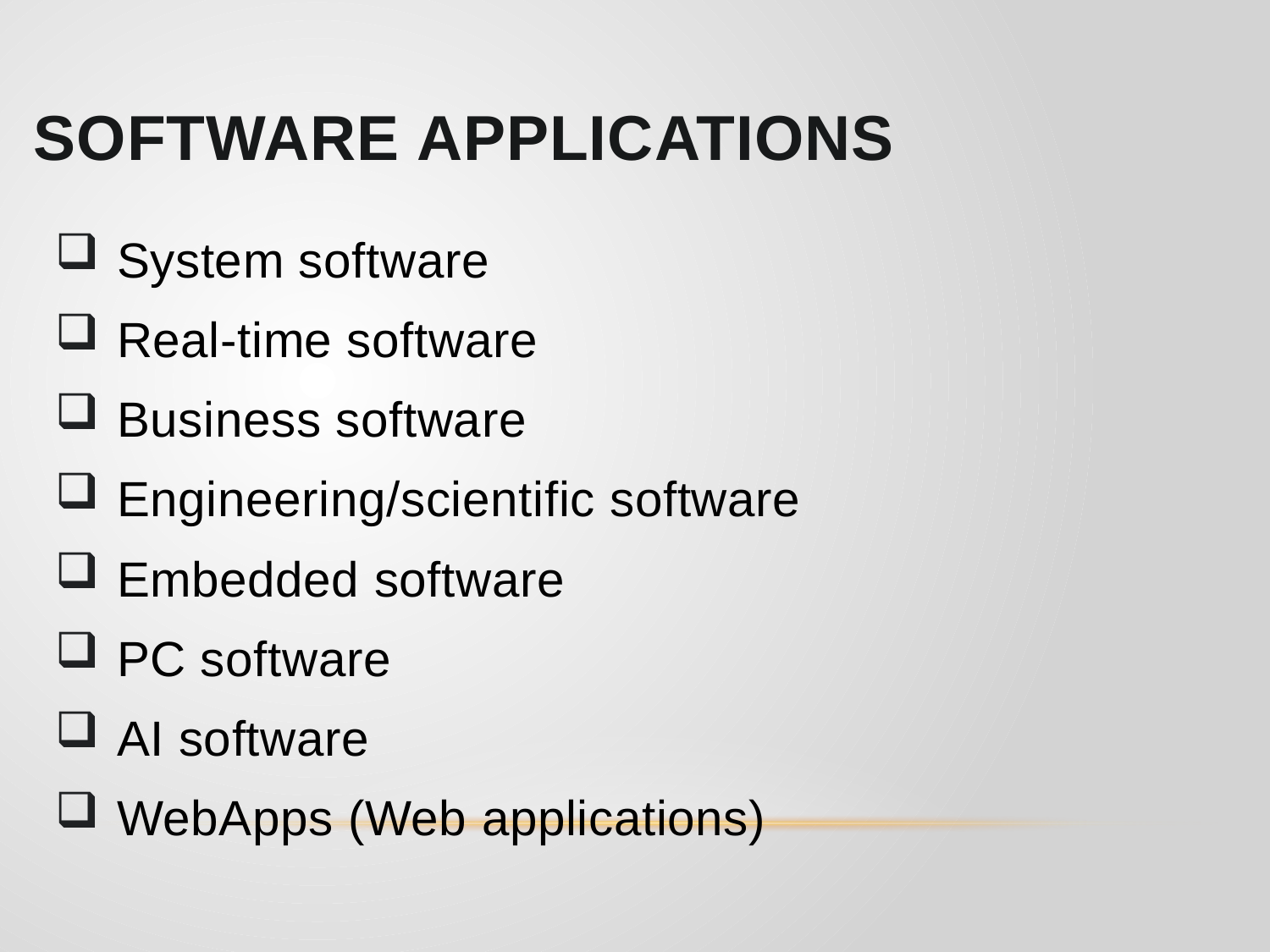

# Software Applications
 System software
 Real-time software
 Business software
 Engineering/scientific software
 Embedded software
 PC software
 AI software
 WebApps (Web applications)